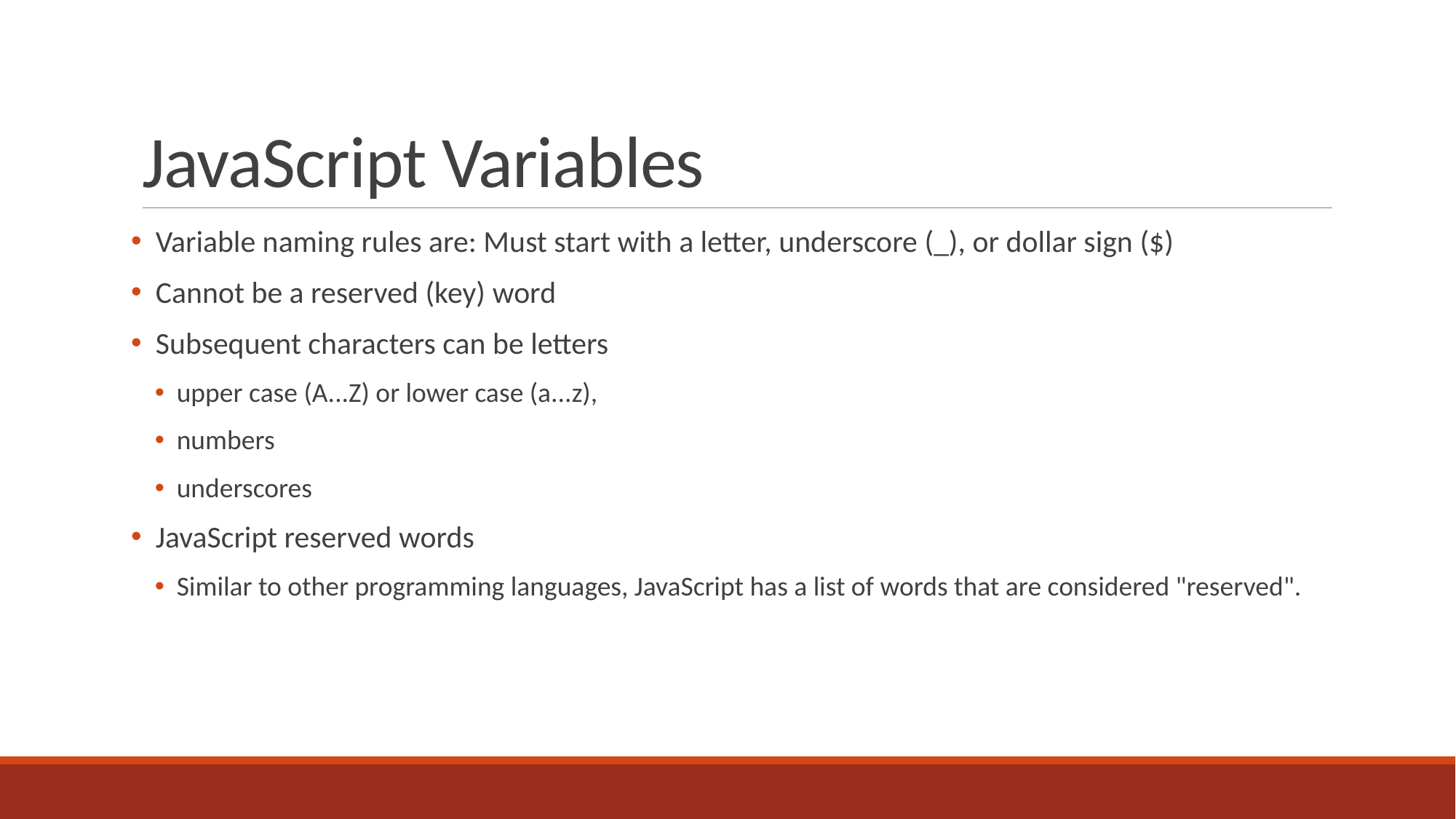

# JavaScript Variables
  Variable naming rules are: Must start with a letter, underscore (_), or dollar sign ($)
  Cannot be a reserved (key) word
  Subsequent characters can be letters
upper case (A...Z) or lower case (a...z),
numbers
underscores
  JavaScript reserved words
Similar to other programming languages, JavaScript has a list of words that are considered "reserved".